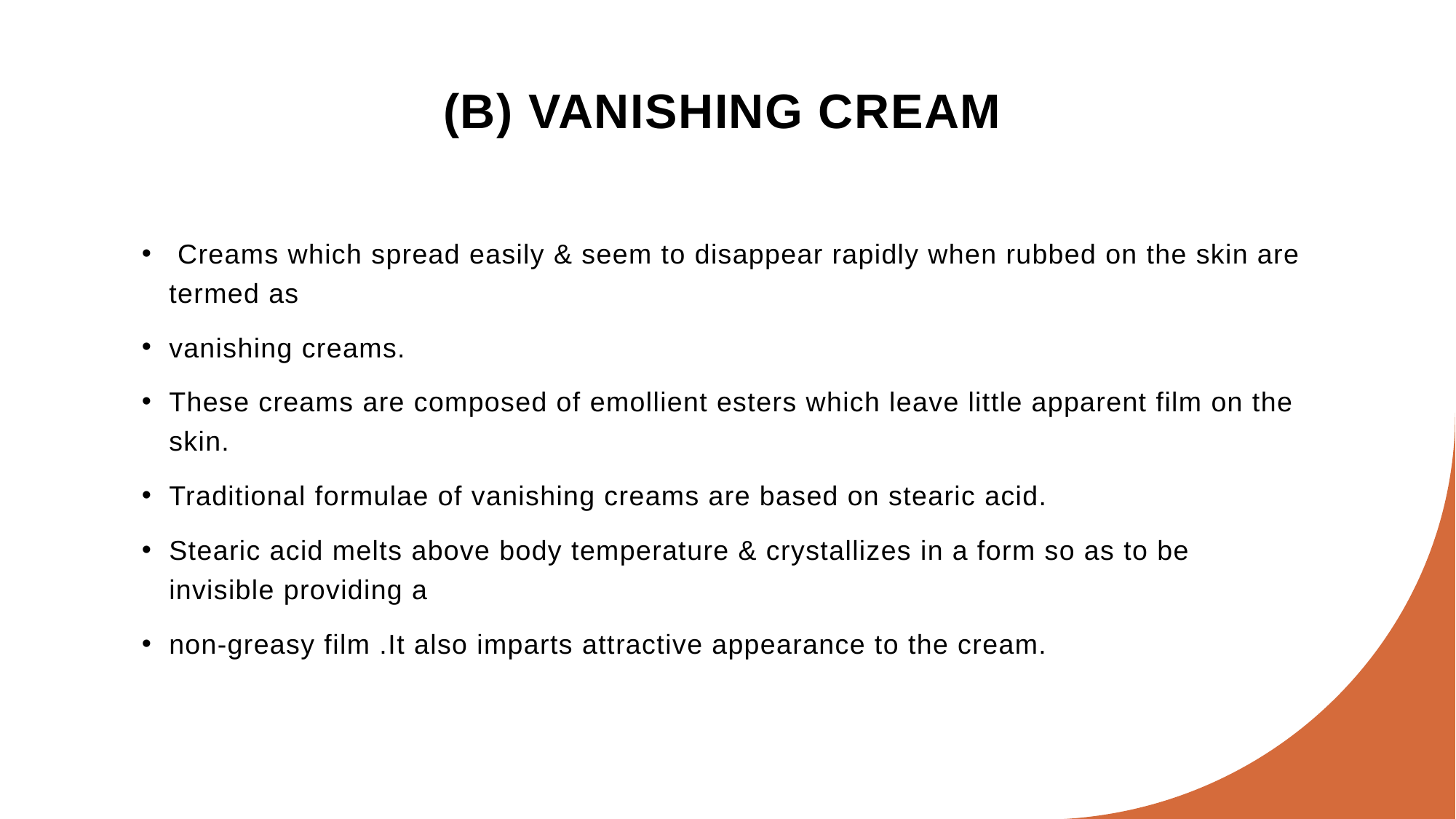

(B) VANISHING CREAM

 Creams which spread easily & seem to disappear rapidly when rubbed on the skin are termed as
vanishing creams.
These creams are composed of emollient esters which leave little apparent film on the skin.
Traditional formulae of vanishing creams are based on stearic acid.
Stearic acid melts above body temperature & crystallizes in a form so as to be invisible providing a
non-greasy film .It also imparts attractive appearance to the cream.
#